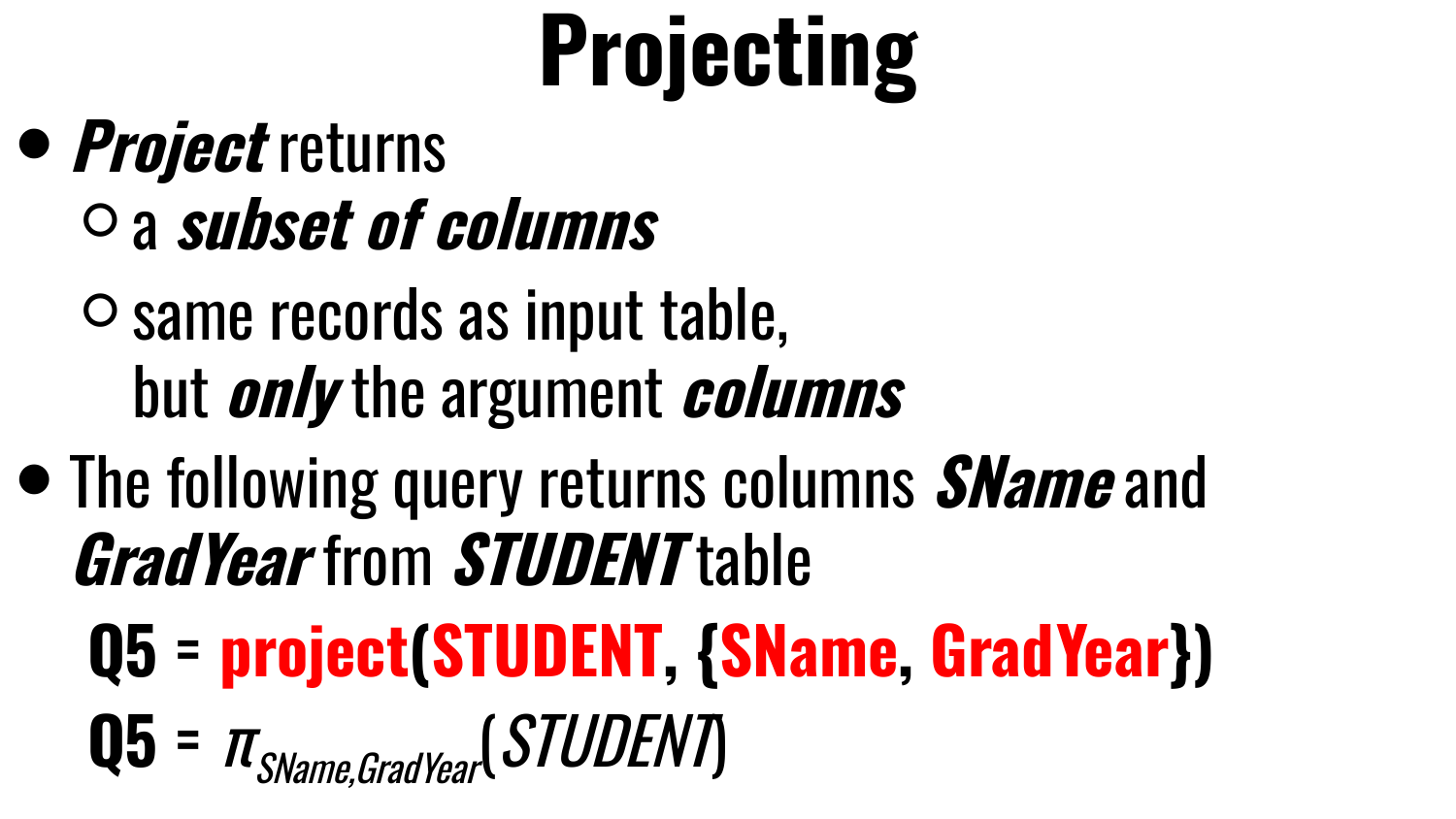

# Projecting
Project returns
a subset of columns
same records as input table,
but only the argument columns
The following query returns columns SName and GradYear from STUDENT table
Q5 = project(STUDENT, {SName, GradYear})
Q5 = πSName,GradYear(STUDENT)